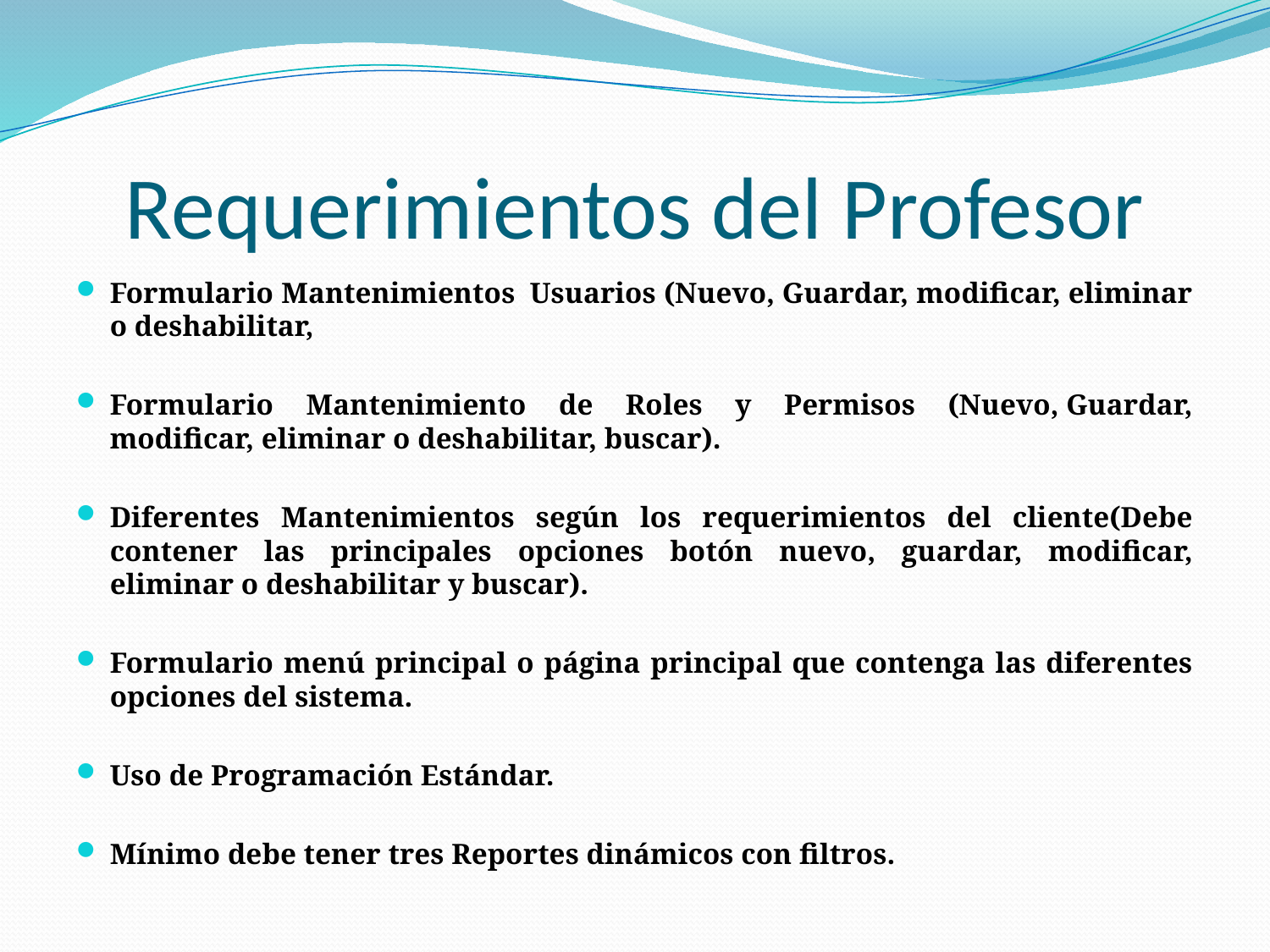

# Requerimientos del Profesor
Formulario Mantenimientos  Usuarios (Nuevo, Guardar, modificar, eliminar o deshabilitar,

Formulario Mantenimiento de Roles y Permisos (Nuevo, Guardar, modificar, eliminar o deshabilitar, buscar).

Diferentes Mantenimientos según los requerimientos del cliente(Debe contener las principales opciones botón nuevo, guardar, modificar, eliminar o deshabilitar y buscar).

Formulario menú principal o página principal que contenga las diferentes opciones del sistema.

Uso de Programación Estándar.

Mínimo debe tener tres Reportes dinámicos con filtros.